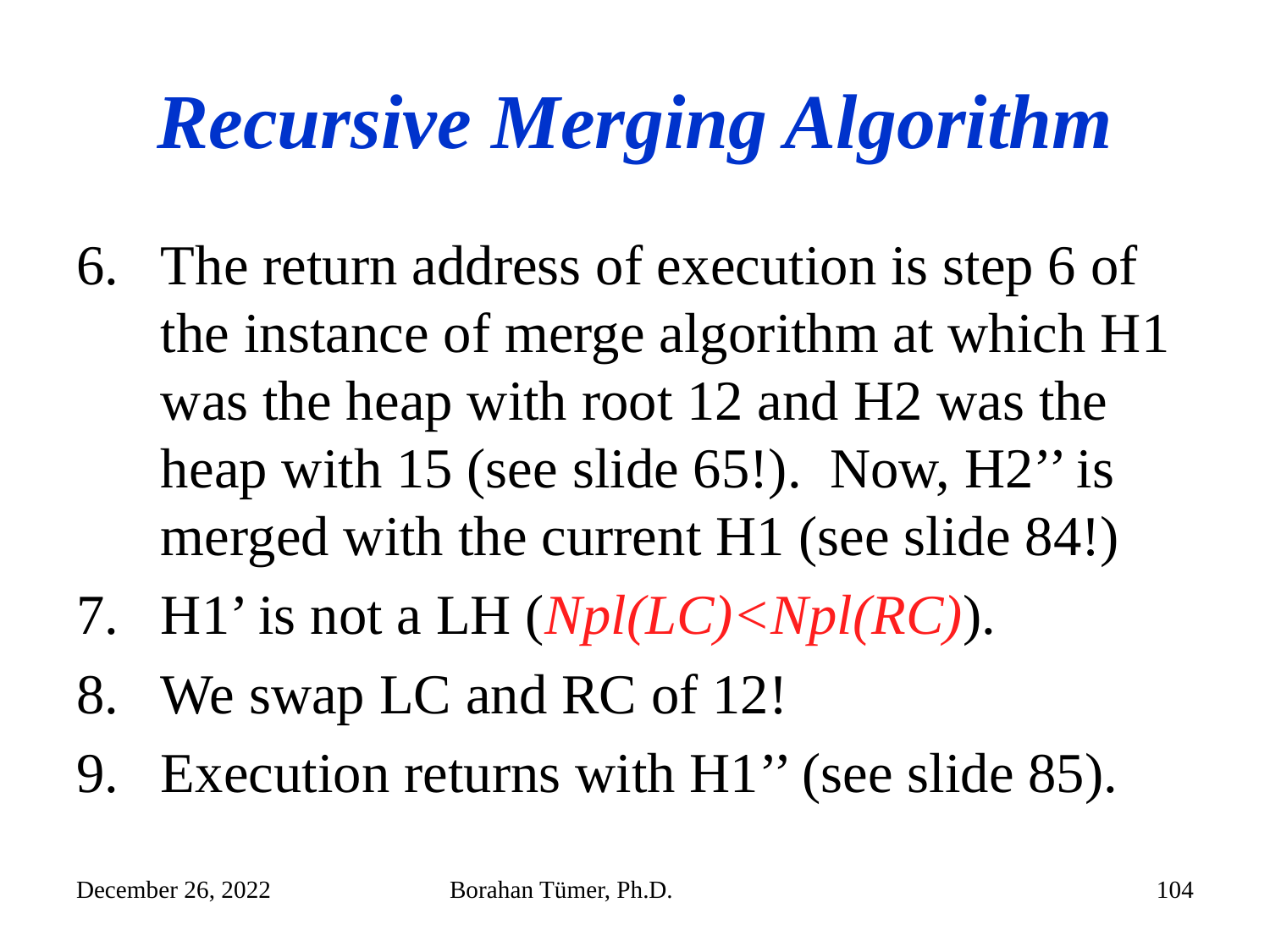

# Recursive Merging Algorithm
The return address of execution is step 6 of the instance of merge algorithm at which H1 was the heap with root 12 and H2 was the heap with 15 (see slide 65!).  Now, H2’’ is merged with the current H1 (see slide 84!)
H1’ is not a LH (Npl(LC)<Npl(RC)).
We swap LC and RC of 12!
Execution returns with H1’’ (see slide 85).
December 26, 2022
Borahan Tümer, Ph.D.
104